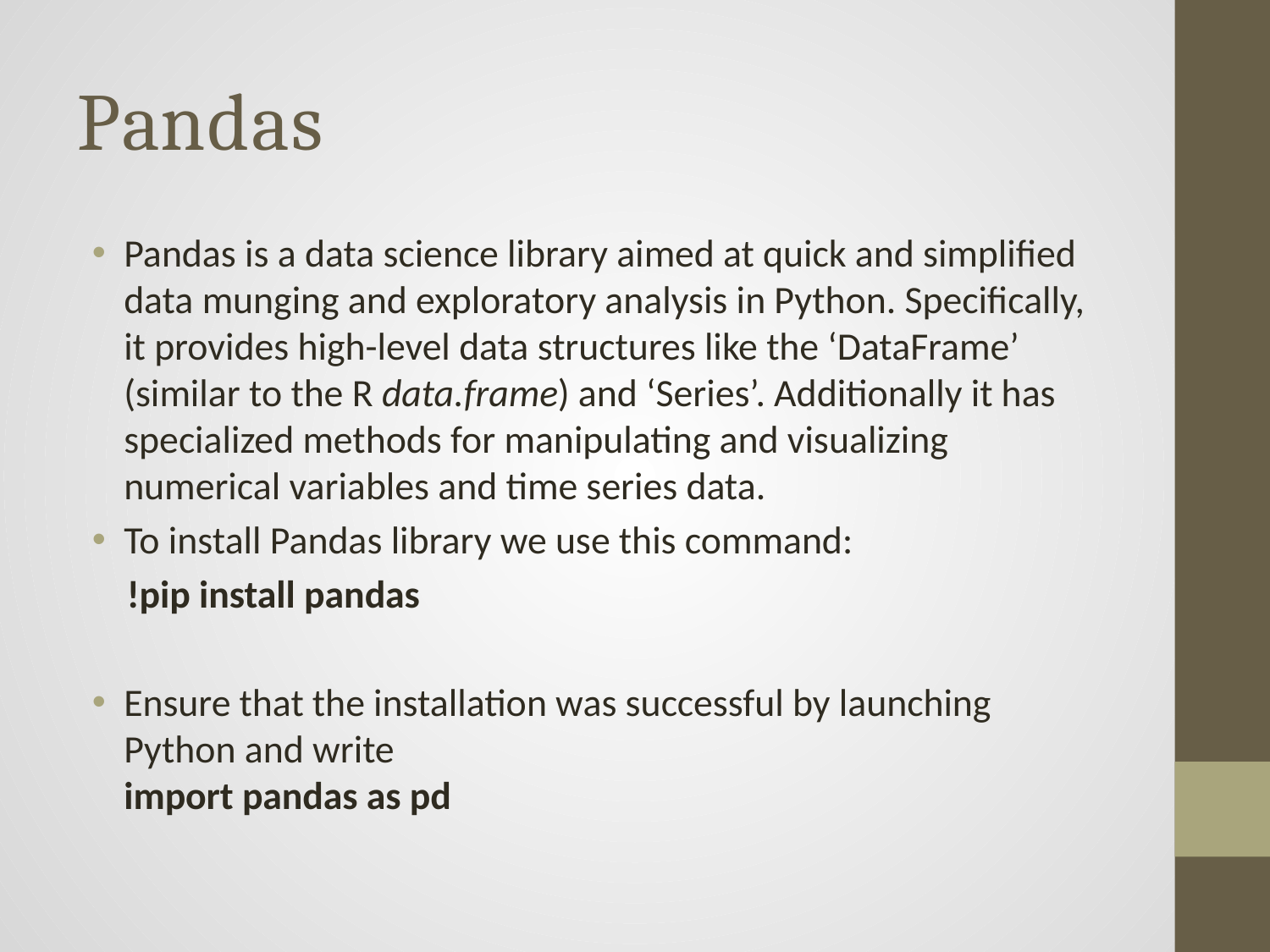

# Pandas
Pandas is a data science library aimed at quick and simplified data munging and exploratory analysis in Python. Specifically, it provides high-level data structures like the ‘DataFrame’ (similar to the R data.frame) and ‘Series’. Additionally it has specialized methods for manipulating and visualizing numerical variables and time series data.
To install Pandas library we use this command:
    !pip install pandas

Ensure that the installation was successful by launching Python and write
import pandas as pd